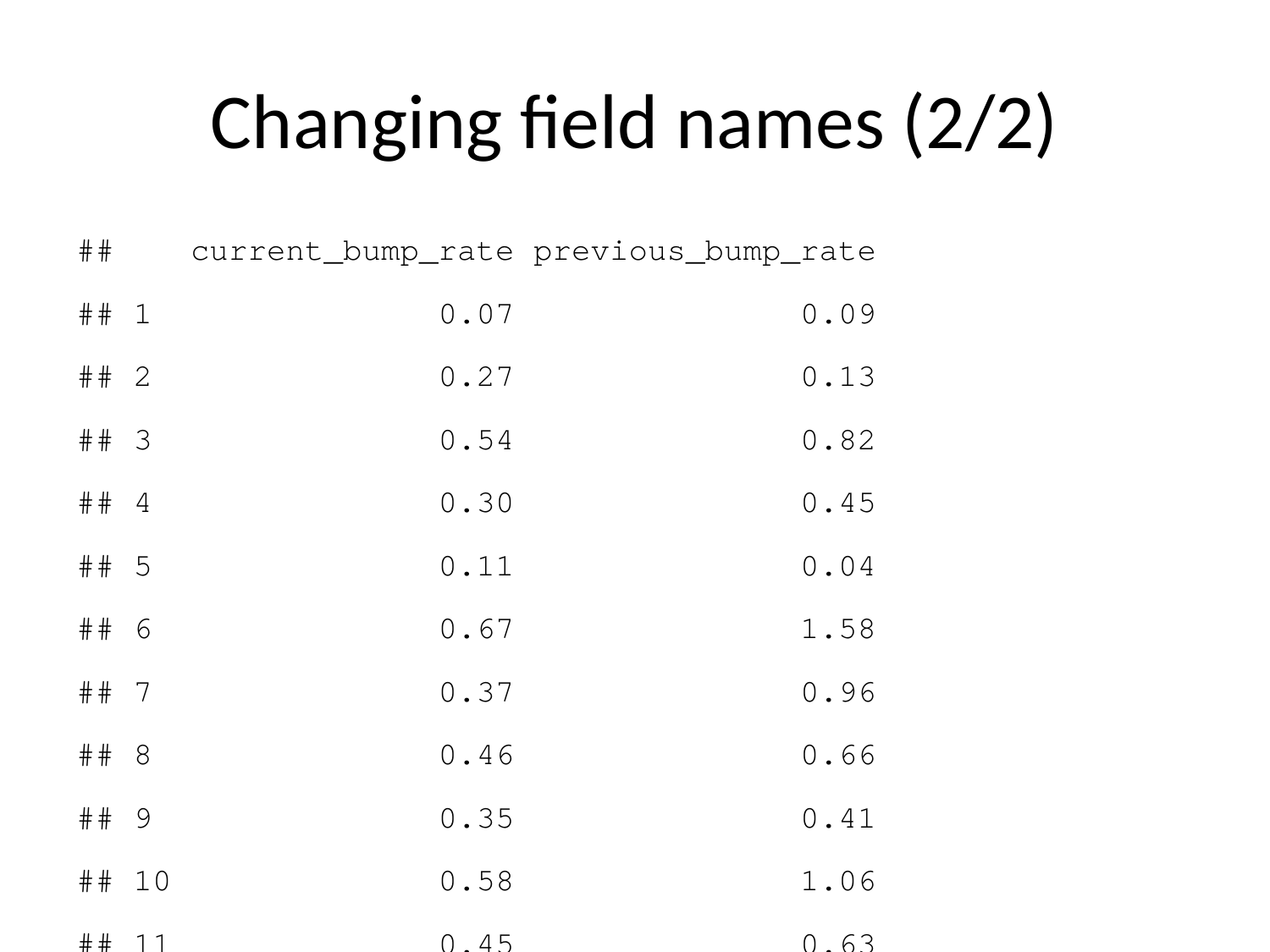

# Changing field names (2/2)
##    current_bump_rate previous_bump_rate
## 1               0.07               0.09
## 2               0.27               0.13
## 3               0.54               0.82
## 4               0.30               0.45
## 5               0.11               0.04
## 6               0.67               1.58
## 7               0.37               0.96
## 8               0.46               0.66
## 9               0.35               0.41
## 10              0.58               1.06
## 11              0.45               0.63
## 12              0.88               0.93